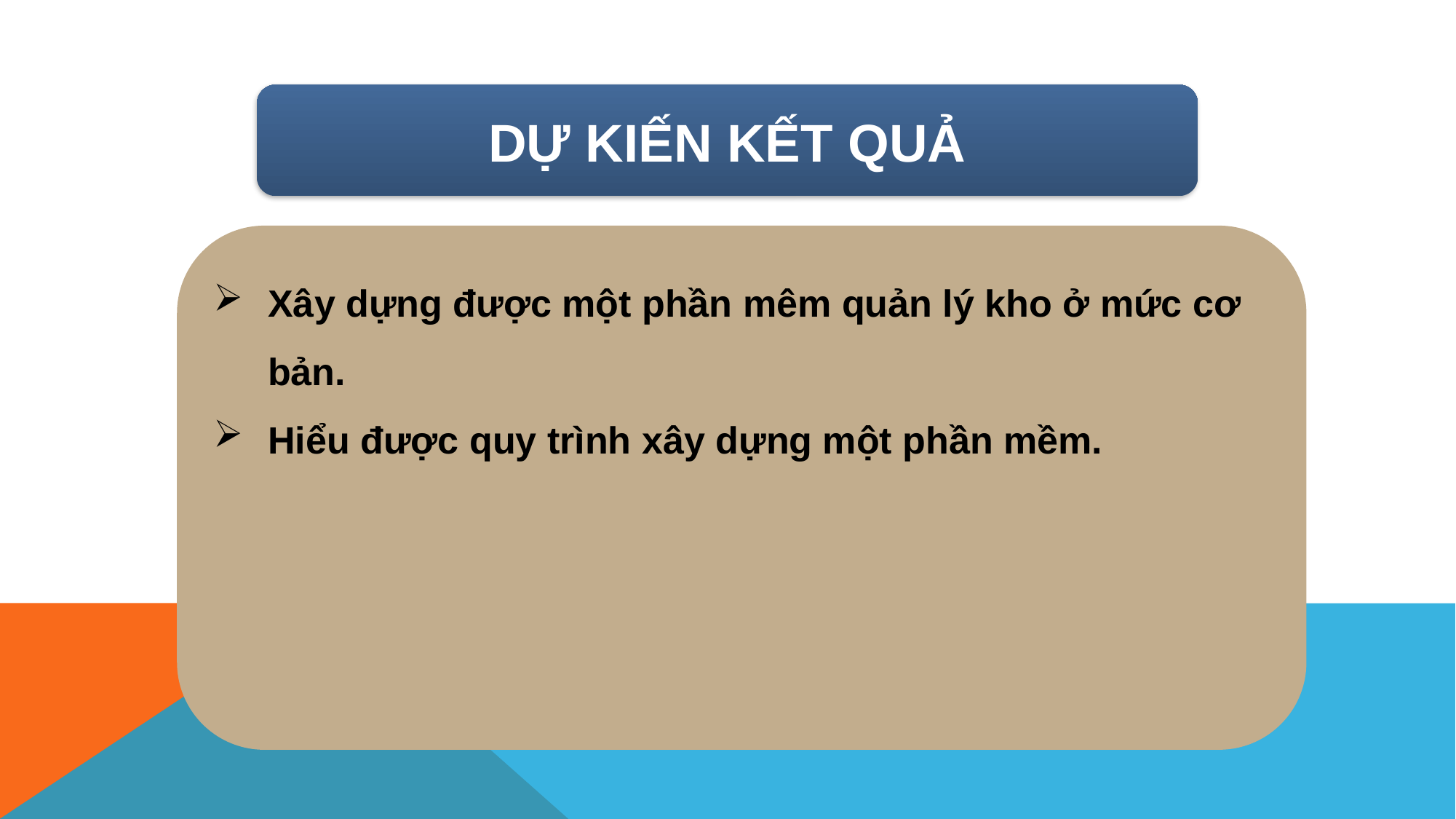

DỰ KIẾN KẾT QUẢ
Xây dựng được một phần mêm quản lý kho ở mức cơ bản.
Hiểu được quy trình xây dựng một phần mềm.